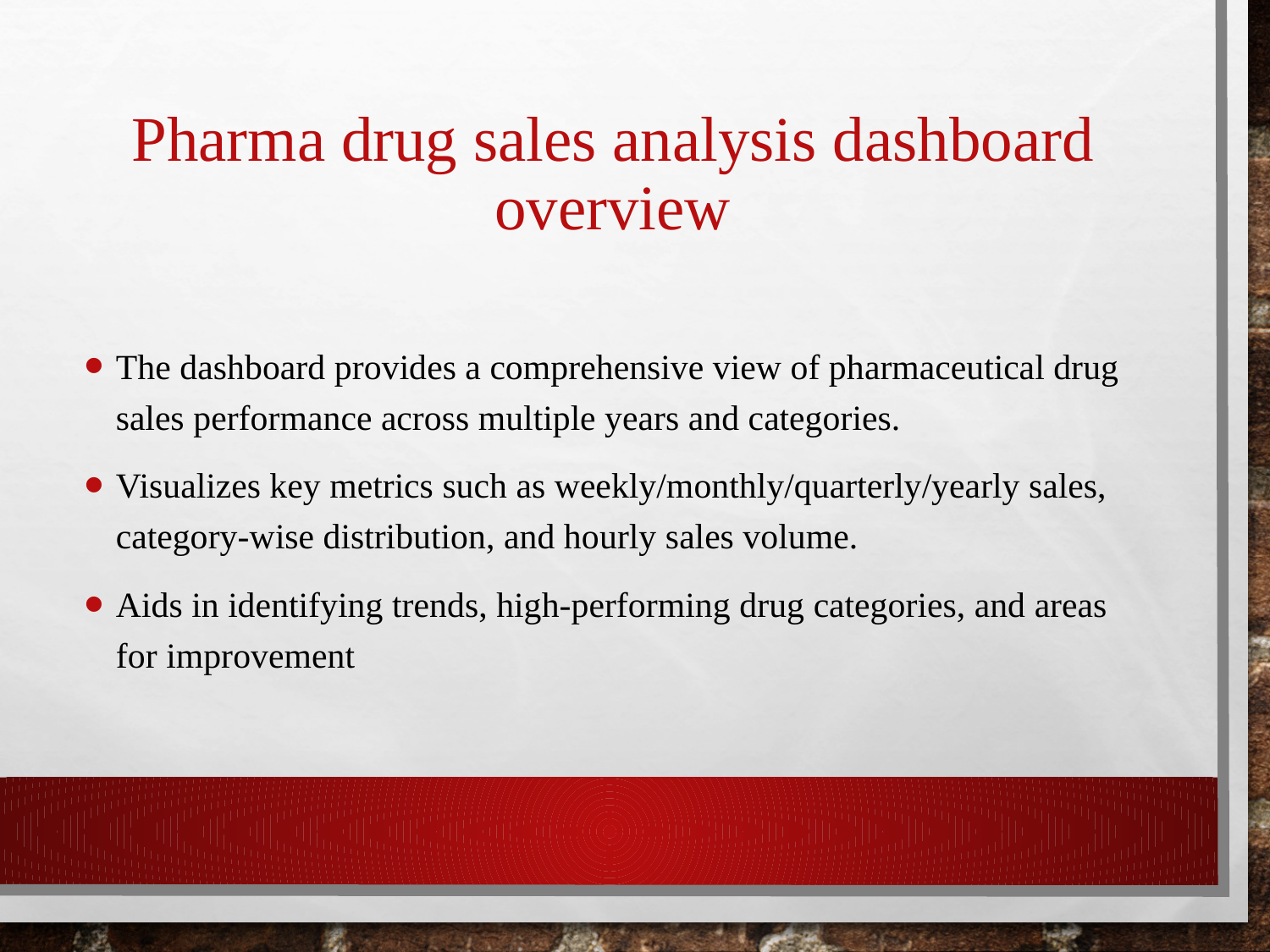

# Pharma drug sales analysis dashboard overview
The dashboard provides a comprehensive view of pharmaceutical drug sales performance across multiple years and categories.
Visualizes key metrics such as weekly/monthly/quarterly/yearly sales, category-wise distribution, and hourly sales volume.
Aids in identifying trends, high-performing drug categories, and areas for improvement